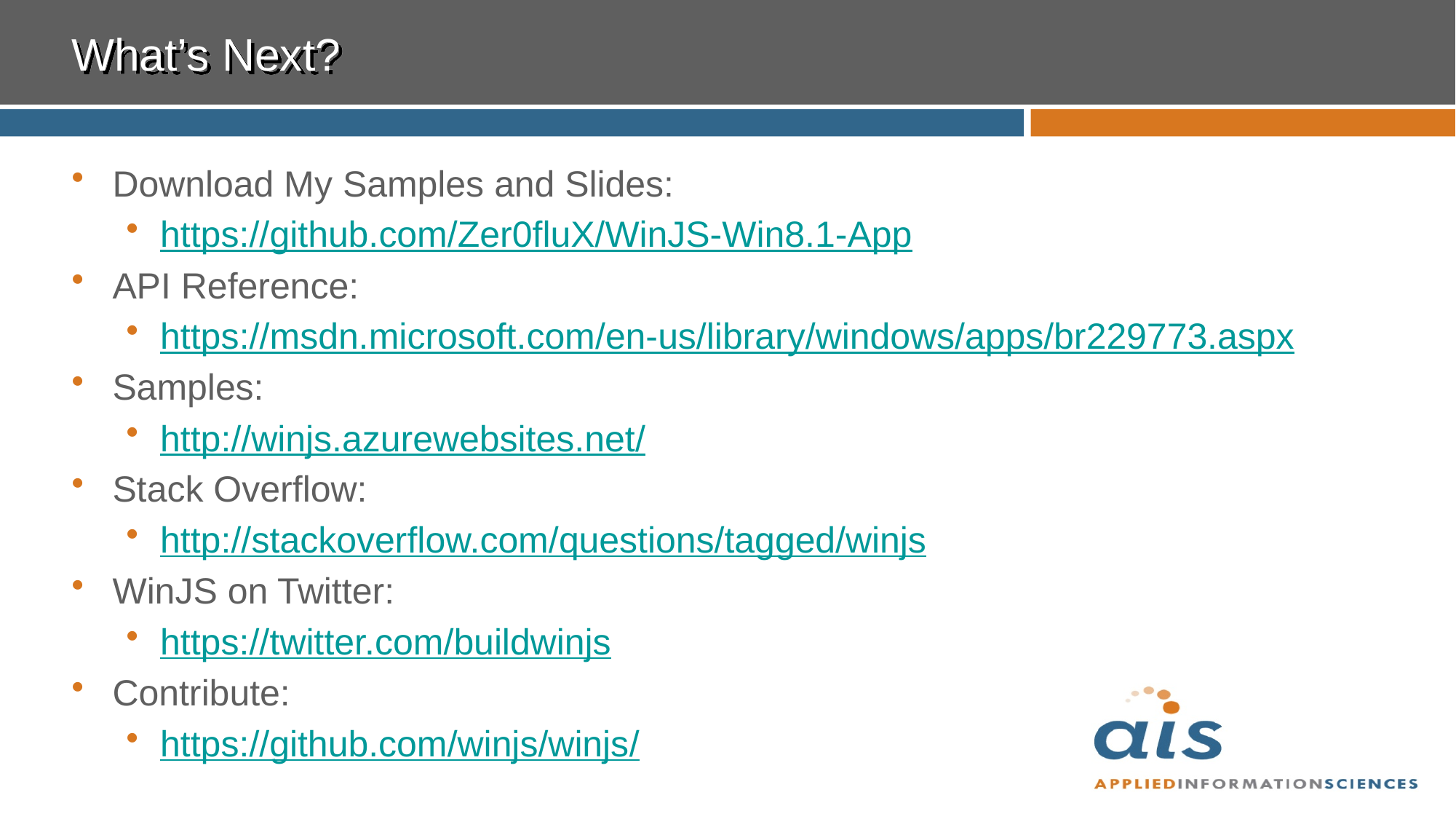

# What’s Next?
Download My Samples and Slides:
https://github.com/Zer0fluX/WinJS-Win8.1-App
API Reference:
https://msdn.microsoft.com/en-us/library/windows/apps/br229773.aspx
Samples:
http://winjs.azurewebsites.net/
Stack Overflow:
http://stackoverflow.com/questions/tagged/winjs
WinJS on Twitter:
https://twitter.com/buildwinjs
Contribute:
https://github.com/winjs/winjs/